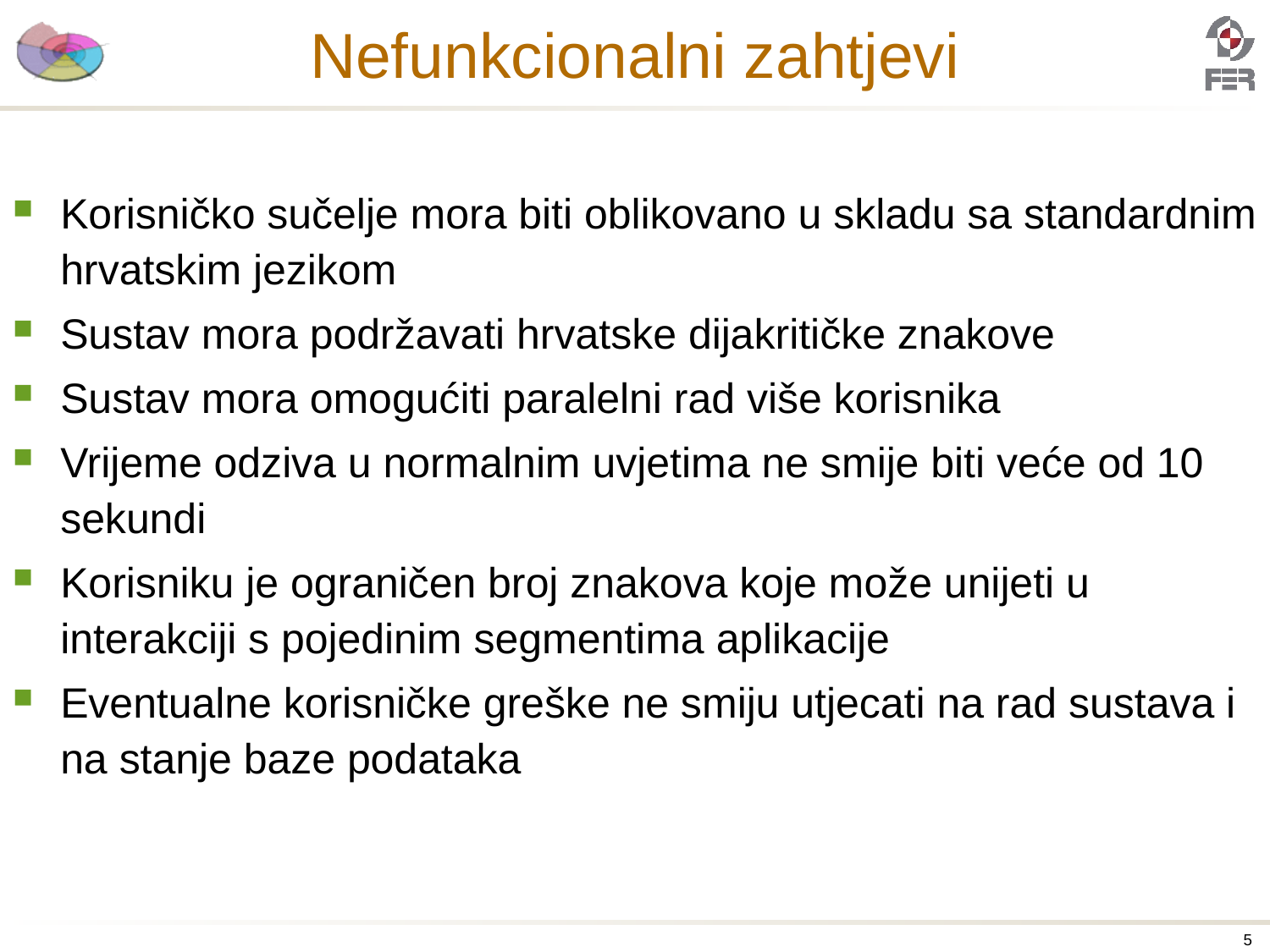

# Nefunkcionalni zahtjevi

Korisničko sučelje mora biti oblikovano u skladu sa standardnim hrvatskim jezikom
Sustav mora podržavati hrvatske dijakritičke znakove
Sustav mora omogućiti paralelni rad više korisnika
Vrijeme odziva u normalnim uvjetima ne smije biti veće od 10 sekundi
Korisniku je ograničen broj znakova koje može unijeti u interakciji s pojedinim segmentima aplikacije
Eventualne korisničke greške ne smiju utjecati na rad sustava i na stanje baze podataka
5